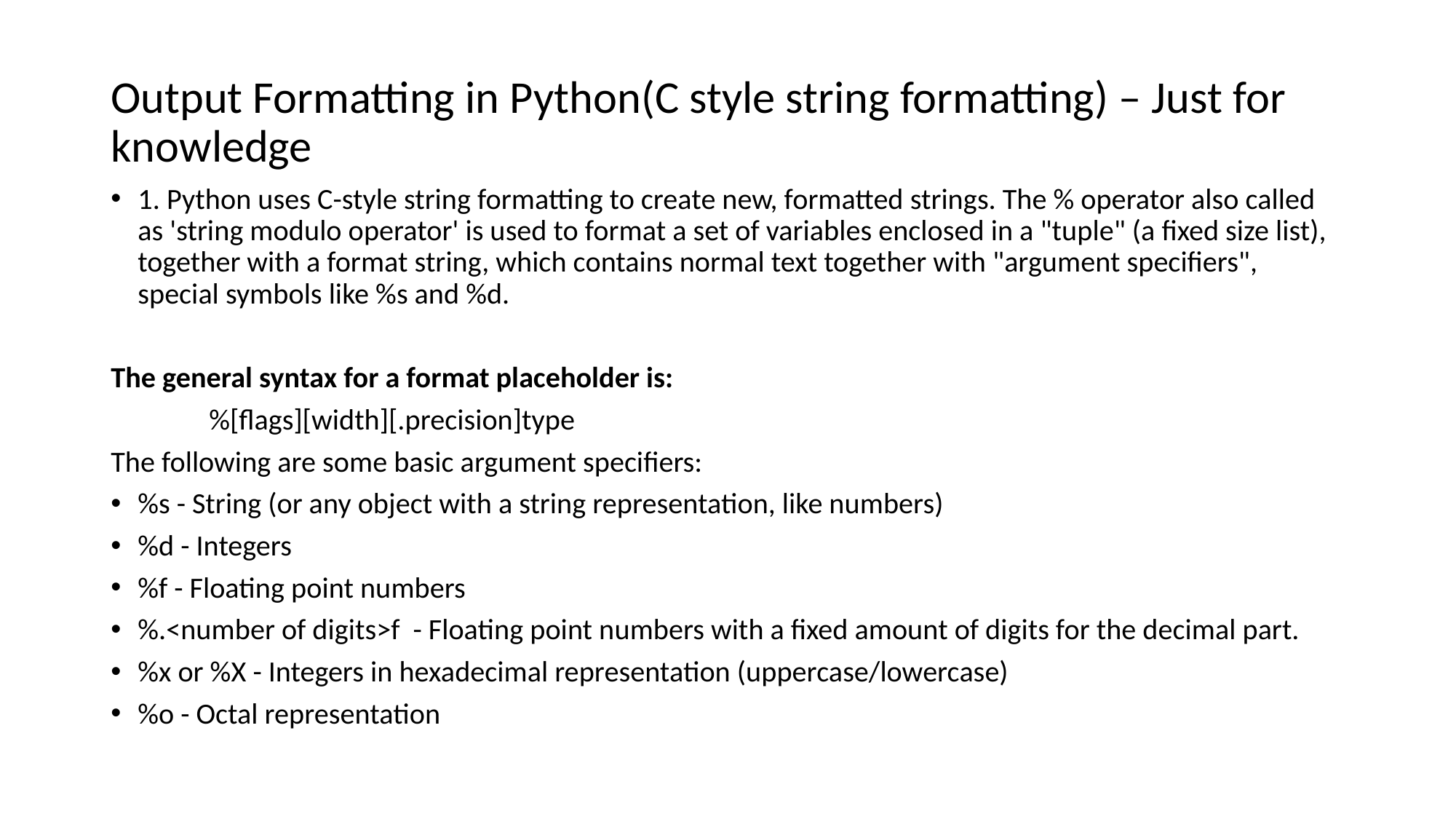

# Output Formatting in Python(C style string formatting) – Just for knowledge
1. Python uses C-style string formatting to create new, formatted strings. The % operator also called as 'string modulo operator' is used to format a set of variables enclosed in a "tuple" (a fixed size list), together with a format string, which contains normal text together with "argument specifiers", special symbols like %s and %d.

The general syntax for a format placeholder is:
               %[flags][width][.precision]type
The following are some basic argument specifiers:
%s - String (or any object with a string representation, like numbers)
%d - Integers
%f - Floating point numbers
%.<number of digits>f  - Floating point numbers with a fixed amount of digits for the decimal part.
%x or %X - Integers in hexadecimal representation (uppercase/lowercase)
%o - Octal representation